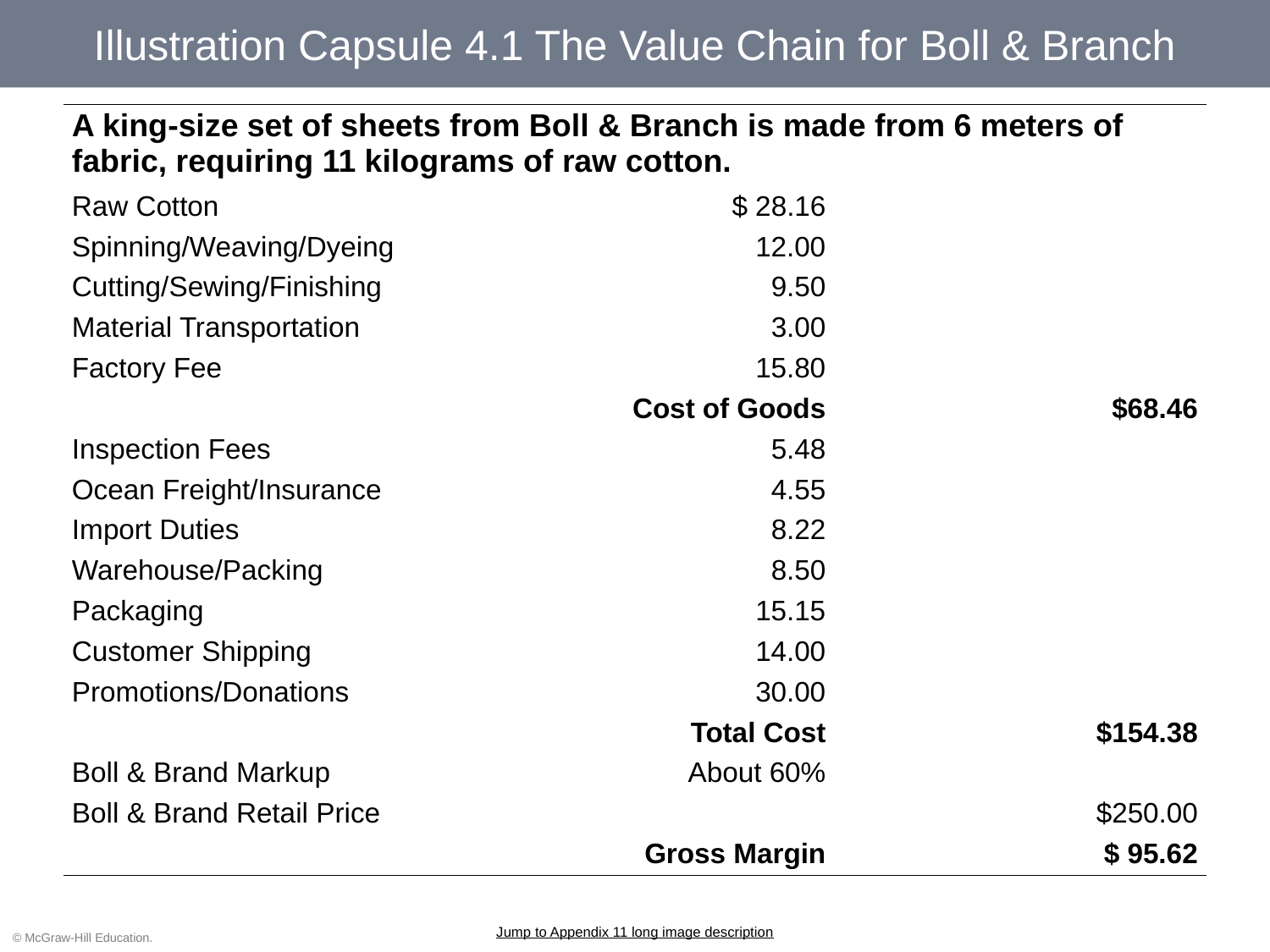

# Illustration Capsule 4.1 The Value Chain for Boll & Branch
| A king-size set of sheets from Boll & Branch is made from 6 meters of fabric, requiring 11 kilograms of raw cotton. |  |  |
| --- | --- | --- |
| Raw Cotton | $ 28.16 |  |
| Spinning/Weaving/Dyeing | 12.00 |  |
| Cutting/Sewing/Finishing | 9.50 |  |
| Material Transportation | 3.00 |  |
| Factory Fee | 15.80 |  |
| Cost of Goods |  | $68.46 |
| Inspection Fees | 5.48 |  |
| Ocean Freight/Insurance | 4.55 |  |
| Import Duties | 8.22 |  |
| Warehouse/Packing | 8.50 |  |
| Packaging | 15.15 |  |
| Customer Shipping | 14.00 |  |
| Promotions/Donations | 30.00 |  |
| Total Cost |  | $154.38 |
| Boll & Brand Markup | About 60% |  |
| Boll & Brand Retail Price |  | $250.00 |
| Gross Margin |  | $ 95.62 |
Jump to Appendix 11 long image description